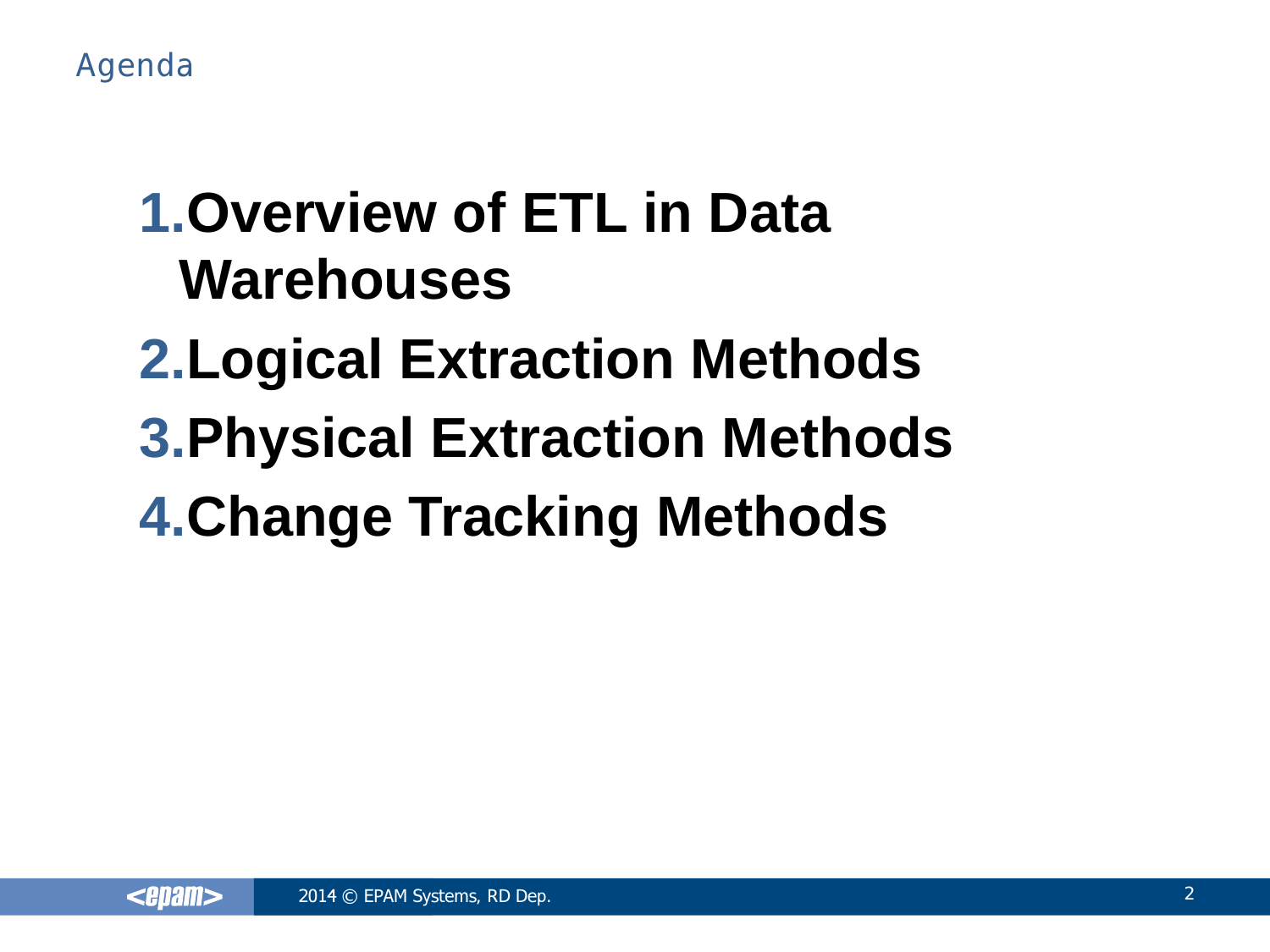

# Agenda
Overview of ETL in Data Warehouses
Logical Extraction Methods
Physical Extraction Methods
Change Tracking Methods
2
2014 © EPAM Systems, RD Dep.